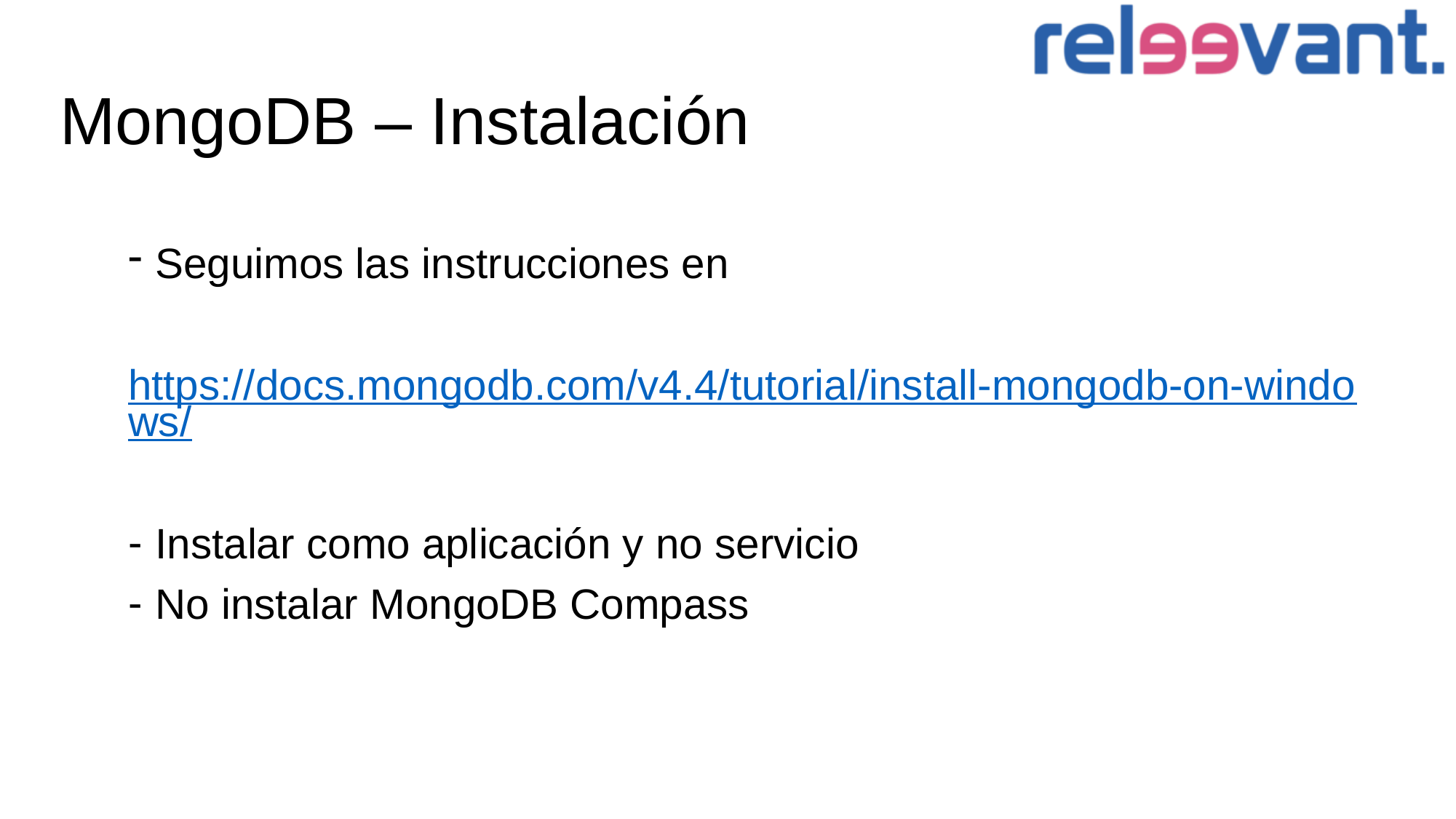

# MongoDB – Instalación
Seguimos las instrucciones en

https://docs.mongodb.com/v4.4/tutorial/install-mongodb-on-windows/

Instalar como aplicación y no servicio
No instalar MongoDB Compass